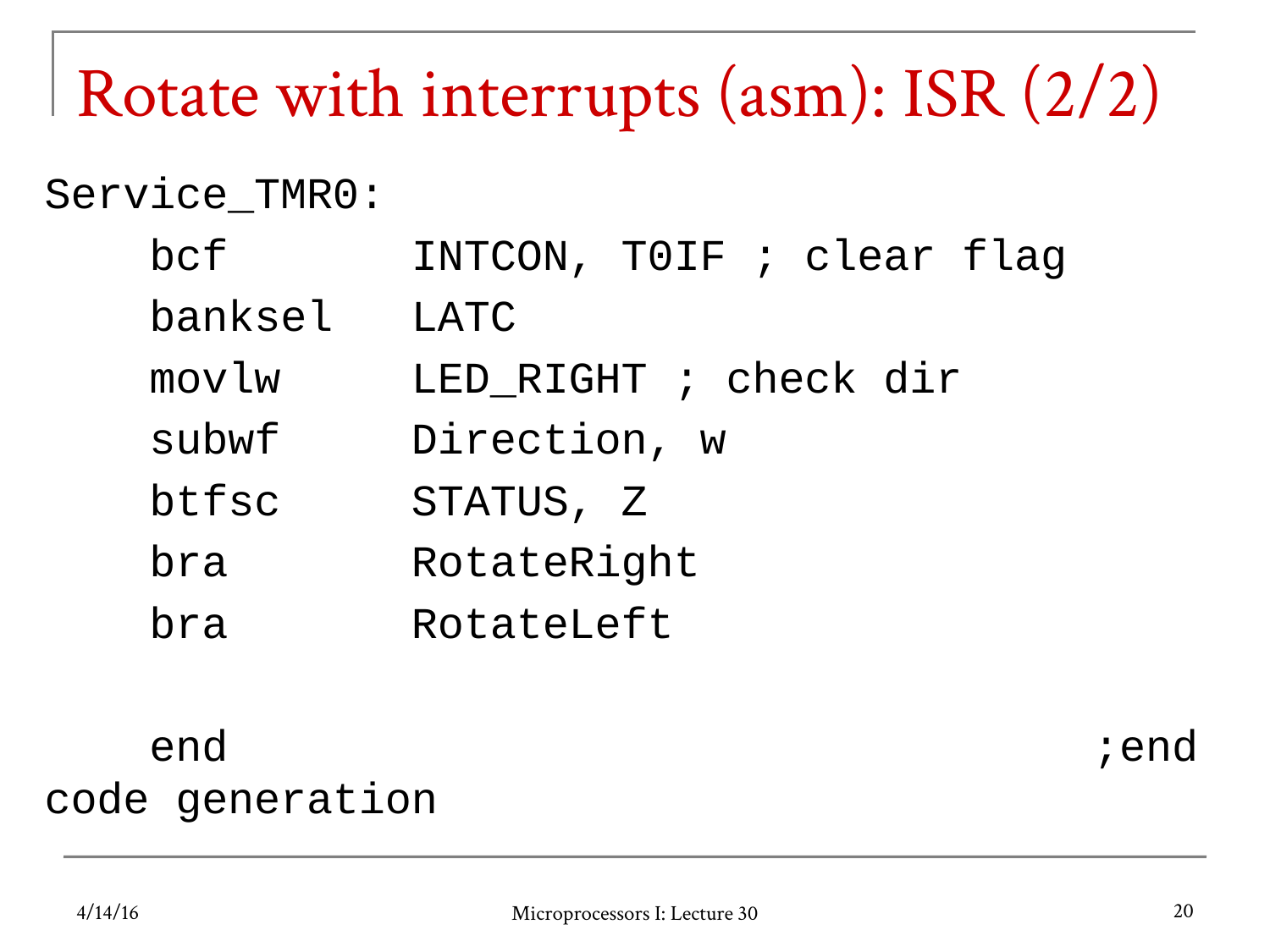

# Rotate with interrupts (asm): ISR (2/2)
Service_TMR0:
    bcf       INTCON, T0IF ; clear flag
    banksel   LATC
    movlw     LED_RIGHT ; check dir
    subwf     Direction, w
    btfsc     STATUS, Z
    bra       RotateRight
    bra       RotateLeft

    end                                 ;end code generation

4/14/16
20
Microprocessors I: Lecture 30